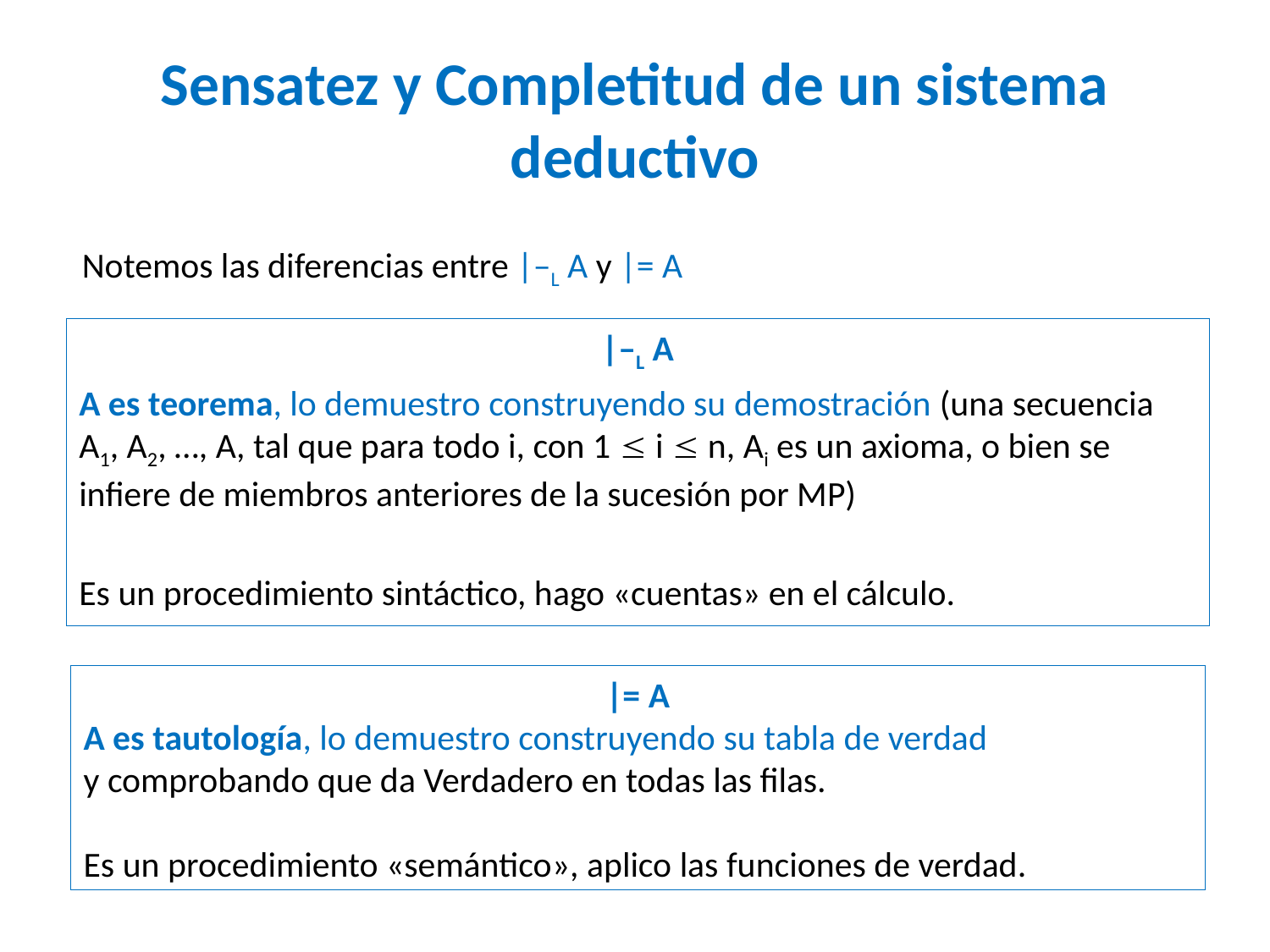

# Sensatez y Completitud de un sistema deductivo
Notemos las diferencias entre |–L A y |= A
 |–L A
A es teorema, lo demuestro construyendo su demostración (una secuencia A1, A2, …, A, tal que para todo i, con 1 ≤ i ≤ n, Ai es un axioma, o bien se infiere de miembros anteriores de la sucesión por MP)

Es un procedimiento sintáctico, hago «cuentas» en el cálculo.
|= A
A es tautología, lo demuestro construyendo su tabla de verdad
y comprobando que da Verdadero en todas las filas.

Es un procedimiento «semántico», aplico las funciones de verdad.